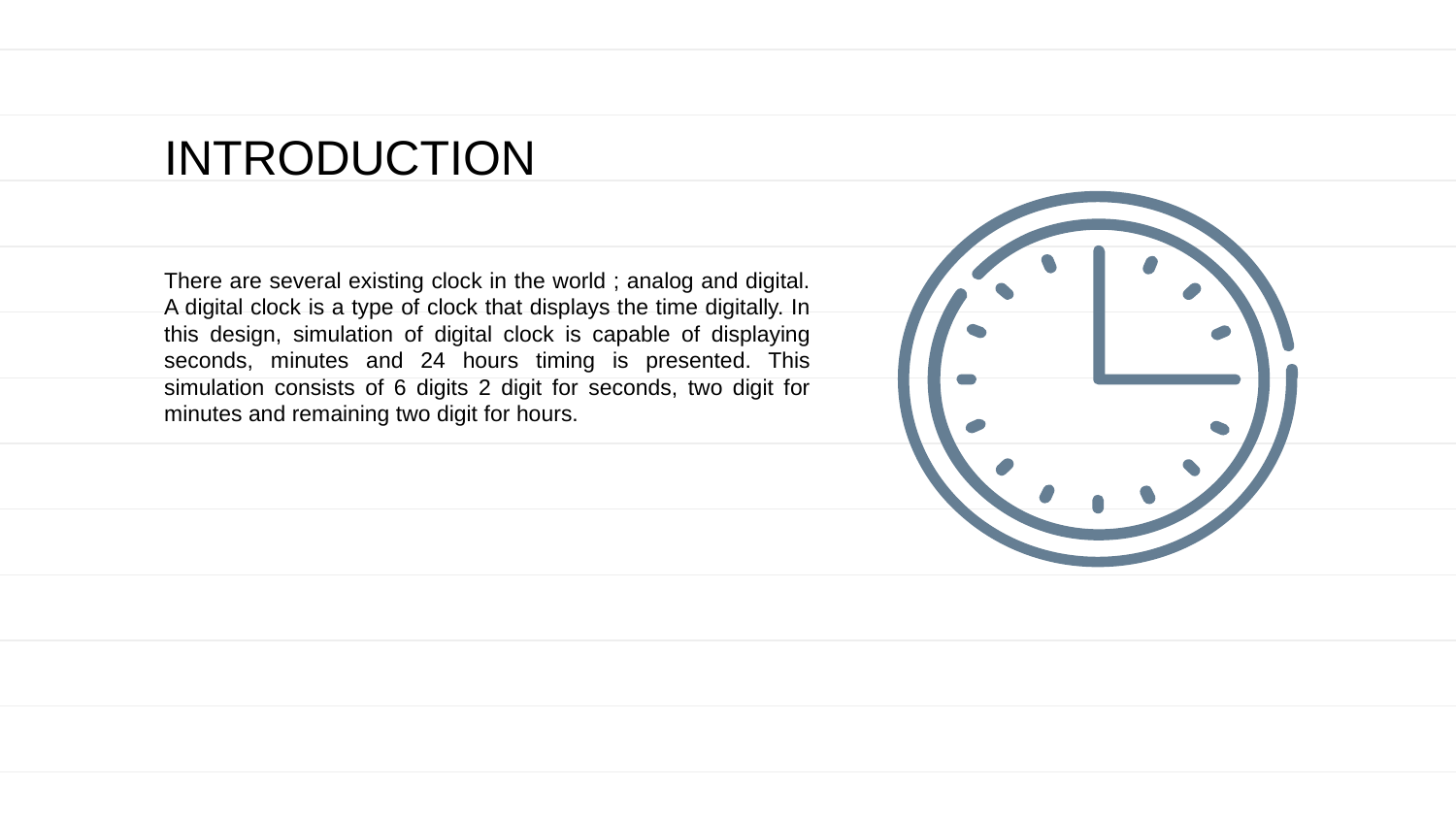

# INTRODUCTION

There are several existing clock in the world ; analog and digital. A digital clock is a type of clock that displays the time digitally. In this design, simulation of digital clock is capable of displaying seconds, minutes and 24 hours timing is presented. This simulation consists of 6 digits 2 digit for seconds, two digit for minutes and remaining two digit for hours.